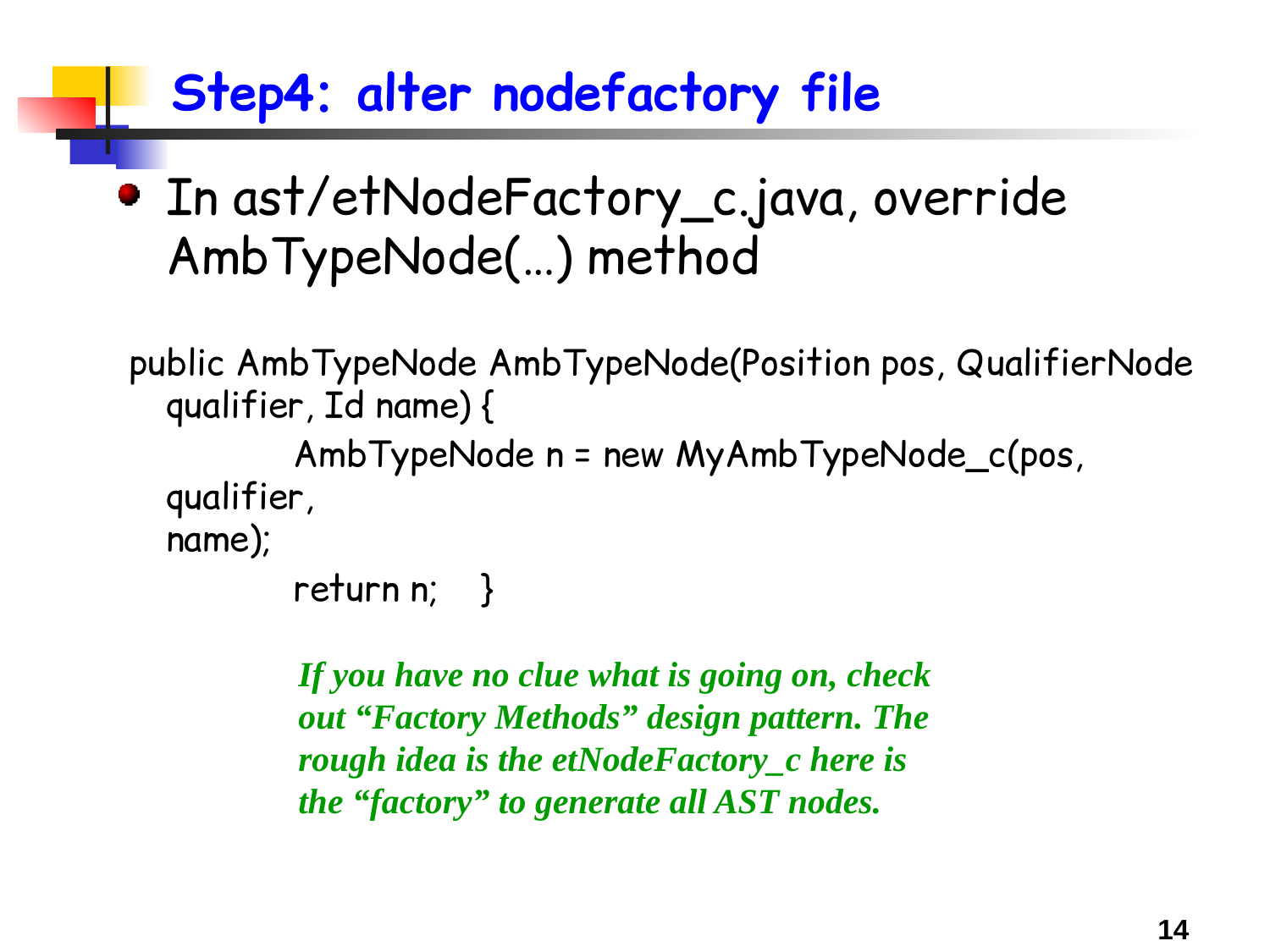

# Step4: alter nodefactory file
In ast/etNodeFactory_c.java, override AmbTypeNode(…) method

 public AmbTypeNode AmbTypeNode(Position pos, QualifierNode qualifier, Id name) {
		AmbTypeNode n = new MyAmbTypeNode_c(pos, qualifier, 							name);
		return n;    }
If you have no clue what is going on, check out “Factory Methods” design pattern. The rough idea is the etNodeFactory_c here is the “factory” to generate all AST nodes.